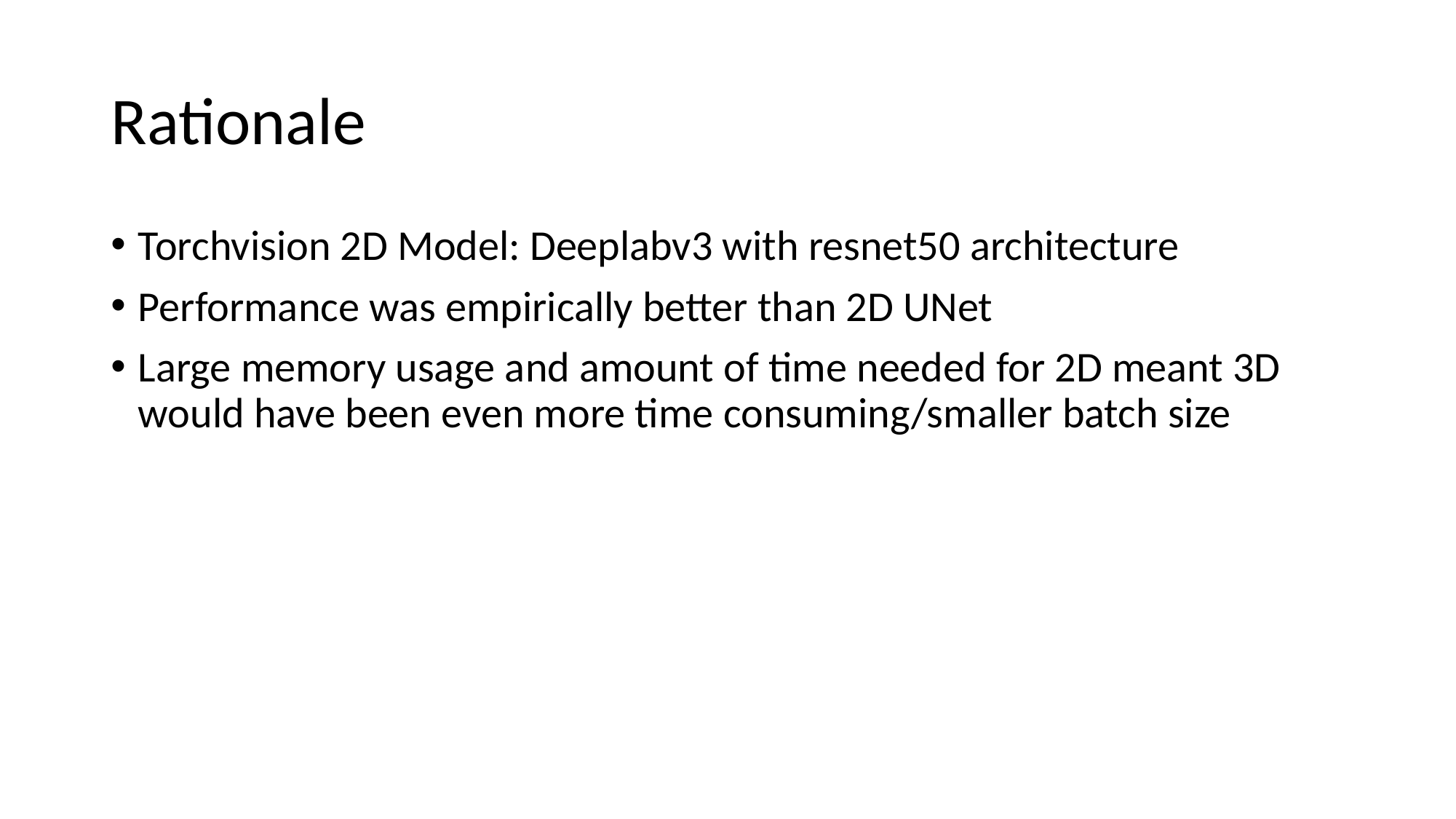

# Rationale
Torchvision 2D Model: Deeplabv3 with resnet50 architecture
Performance was empirically better than 2D UNet
Large memory usage and amount of time needed for 2D meant 3D would have been even more time consuming/smaller batch size